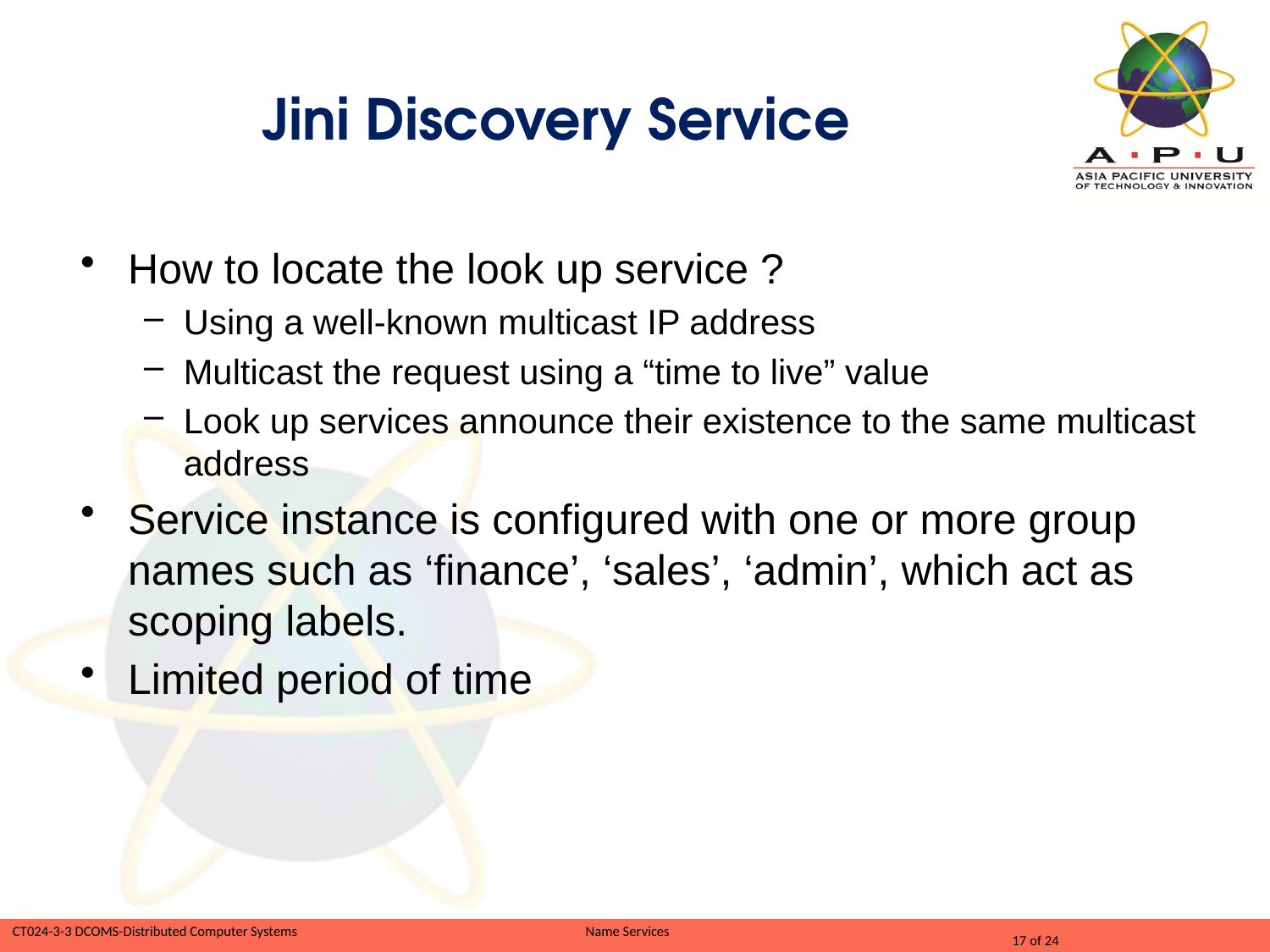

# Jini Discovery Service
How to locate the look up service ?
Using a well-known multicast IP address
Multicast the request using a “time to live” value
Look up services announce their existence to the same multicast address
Service instance is configured with one or more group names such as ‘finance’, ‘sales’, ‘admin’, which act as scoping labels.
Limited period of time